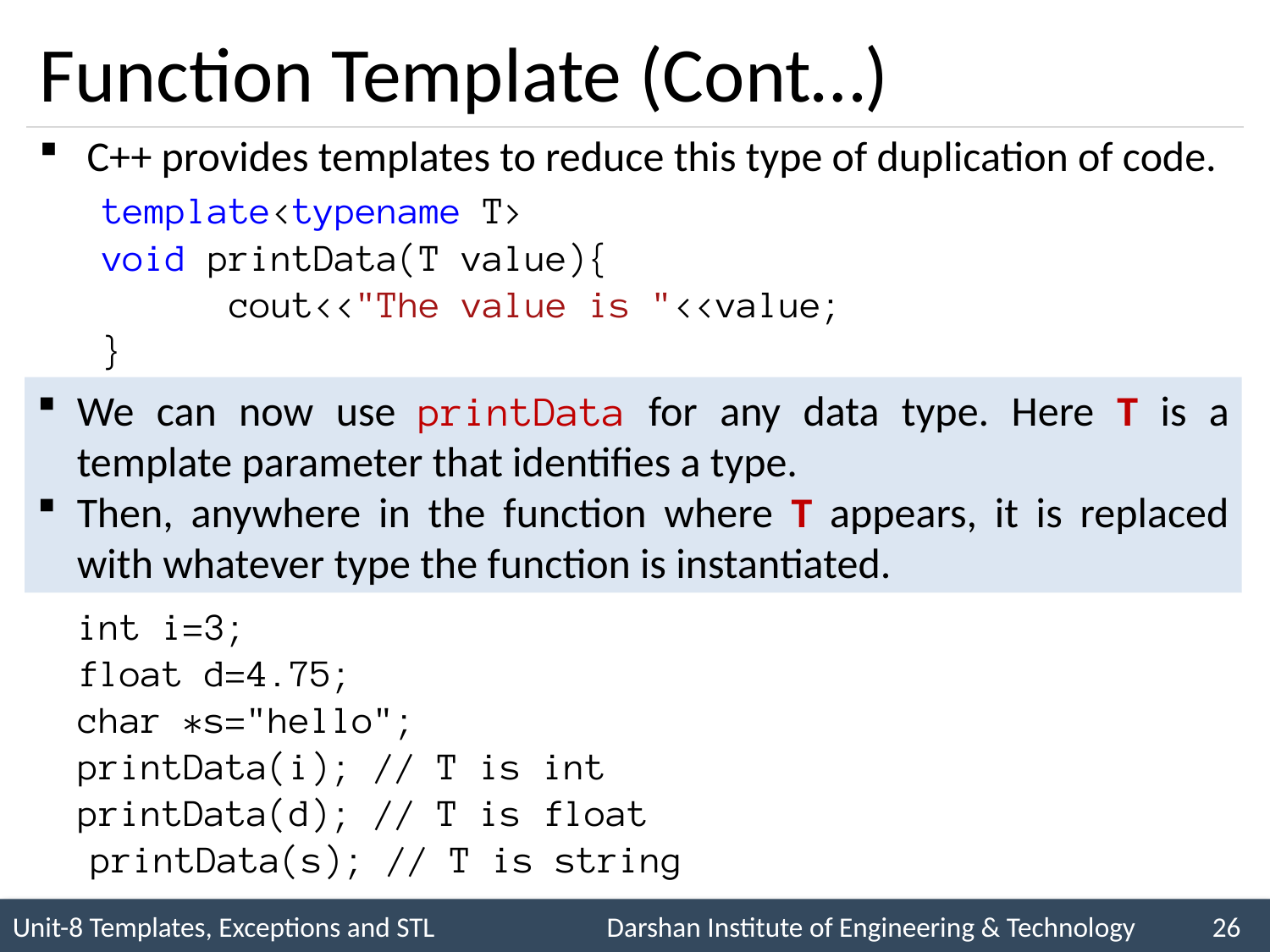

# Function Template (Cont…)
C++ provides templates to reduce this type of duplication of code.
template<typename T>
void printData(T value){
	cout<<"The value is "<<value;
}
We can now use printData for any data type. Here T is a template parameter that identifies a type.
Then, anywhere in the function where T appears, it is replaced with whatever type the function is instantiated.
int i=3;
float d=4.75;
char *s="hello";
printData(i); // T is int
printData(d); // T is float
printData(s); // T is string